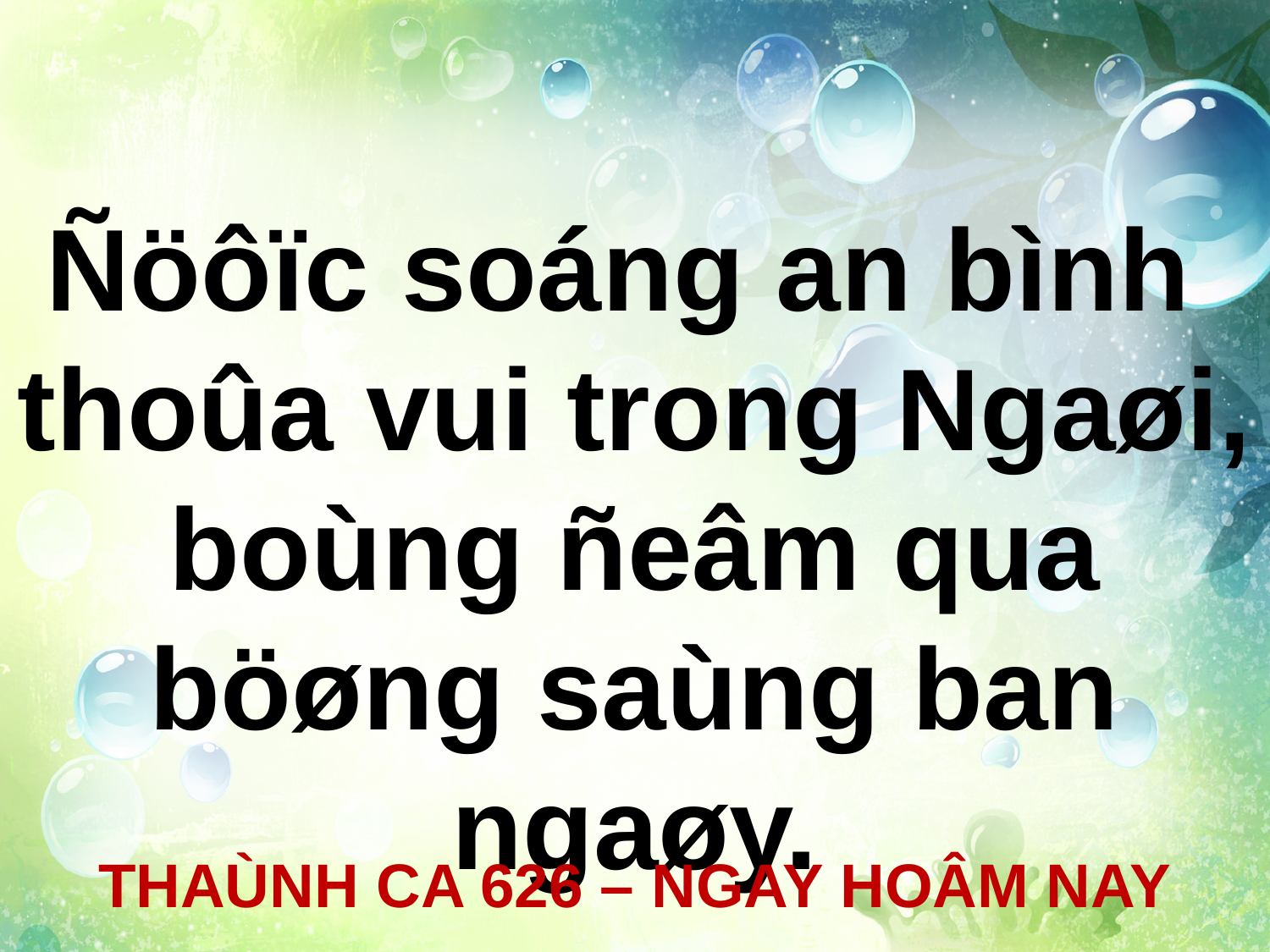

Ñöôïc soáng an bình
thoûa vui trong Ngaøi, boùng ñeâm qua böøng saùng ban ngaøy.
THAÙNH CA 626 – NGAY HOÂM NAY